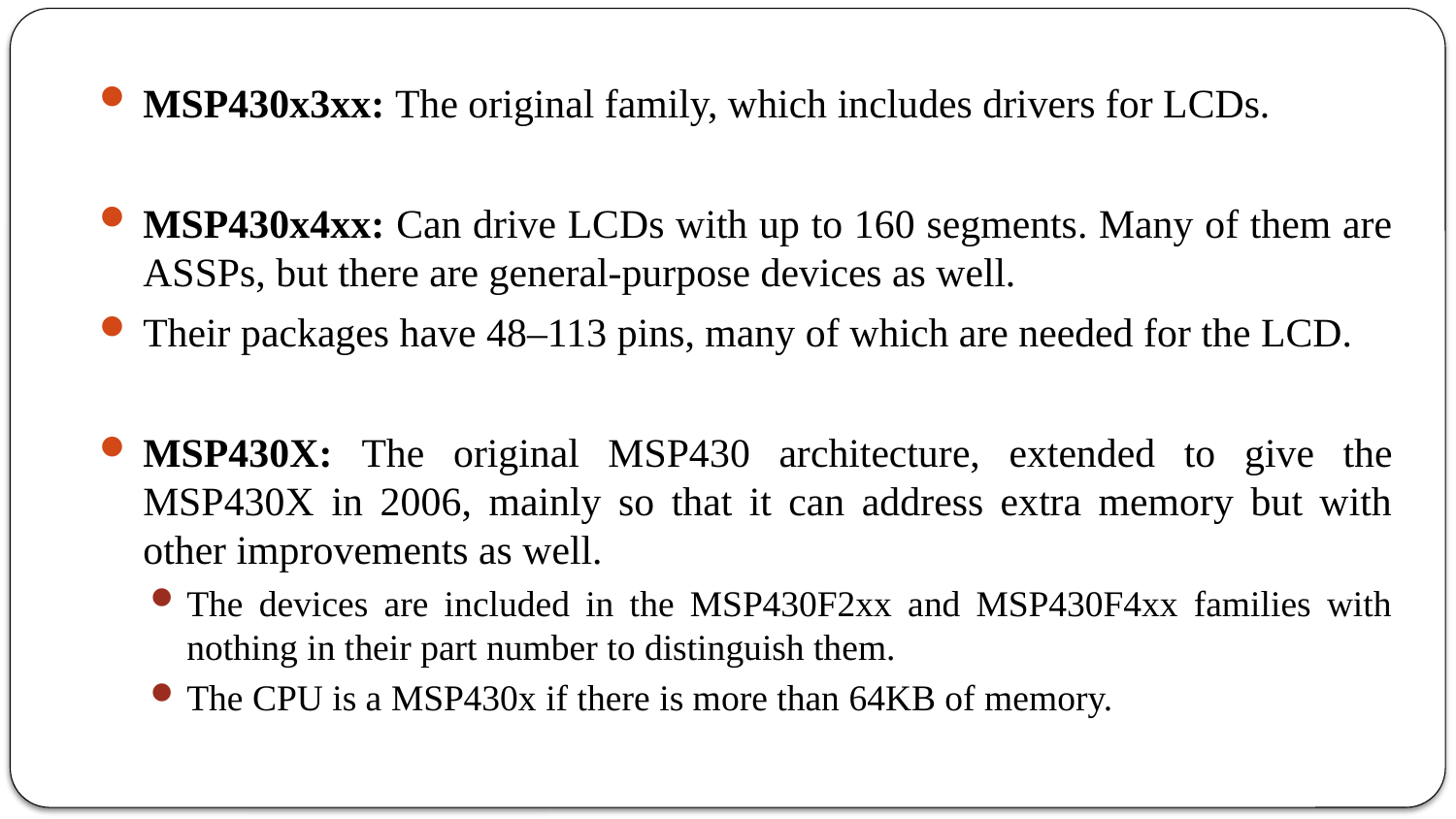

MSP430x3xx: The original family, which includes drivers for LCDs.

MSP430x4xx: Can drive LCDs with up to 160 segments. Many of them are ASSPs, but there are general-purpose devices as well.
Their packages have 48–113 pins, many of which are needed for the LCD.

MSP430X: The original MSP430 architecture, extended to give the MSP430X in 2006, mainly so that it can address extra memory but with other improvements as well.
The devices are included in the MSP430F2xx and MSP430F4xx families with nothing in their part number to distinguish them.
The CPU is a MSP430x if there is more than 64KB of memory.